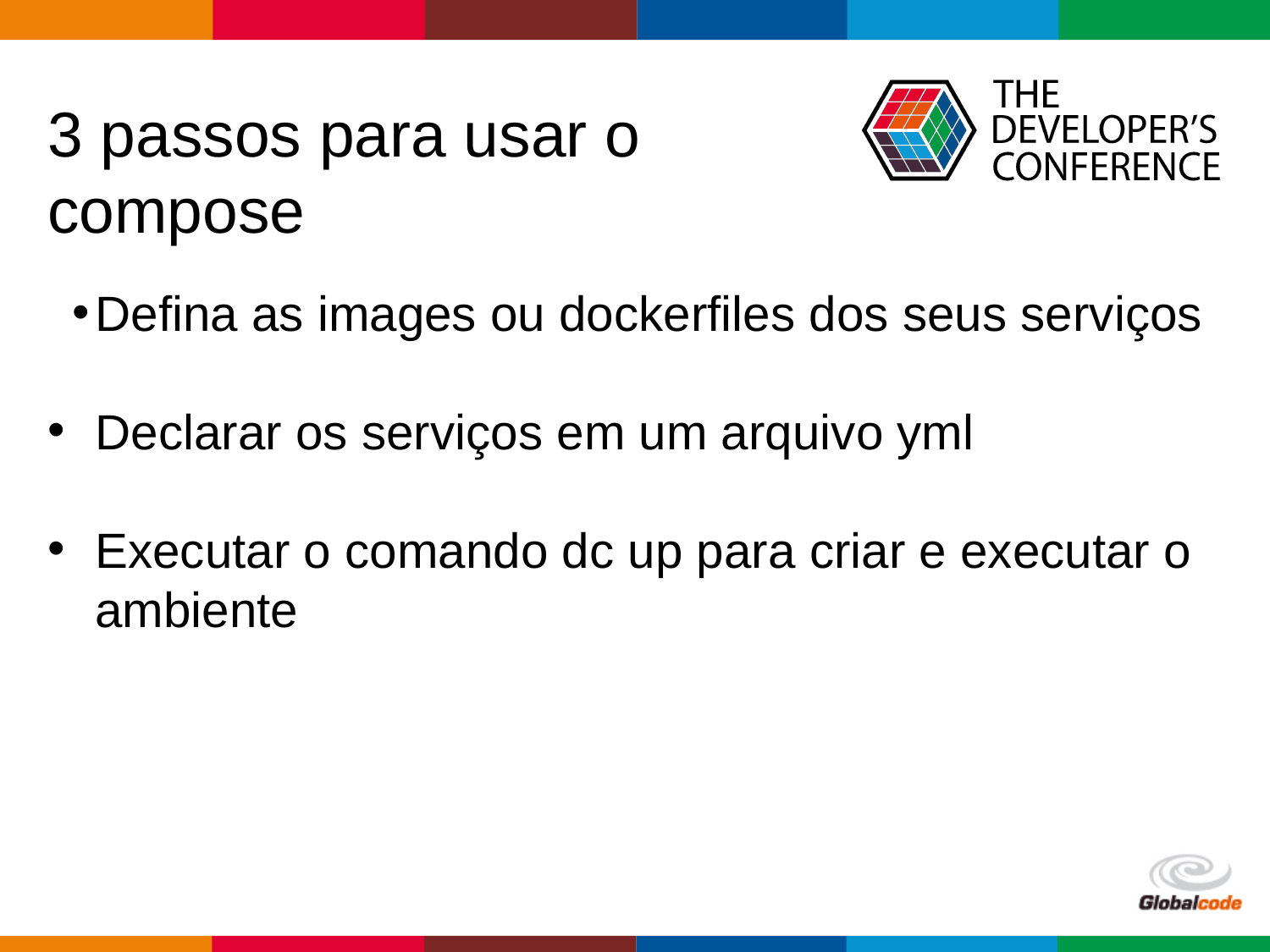

# 3 passos para usar o compose

Defina as images ou dockerfiles dos seus serviços

Declarar os serviços em um arquivo yml

Executar o comando dc up para criar e executar o ambiente